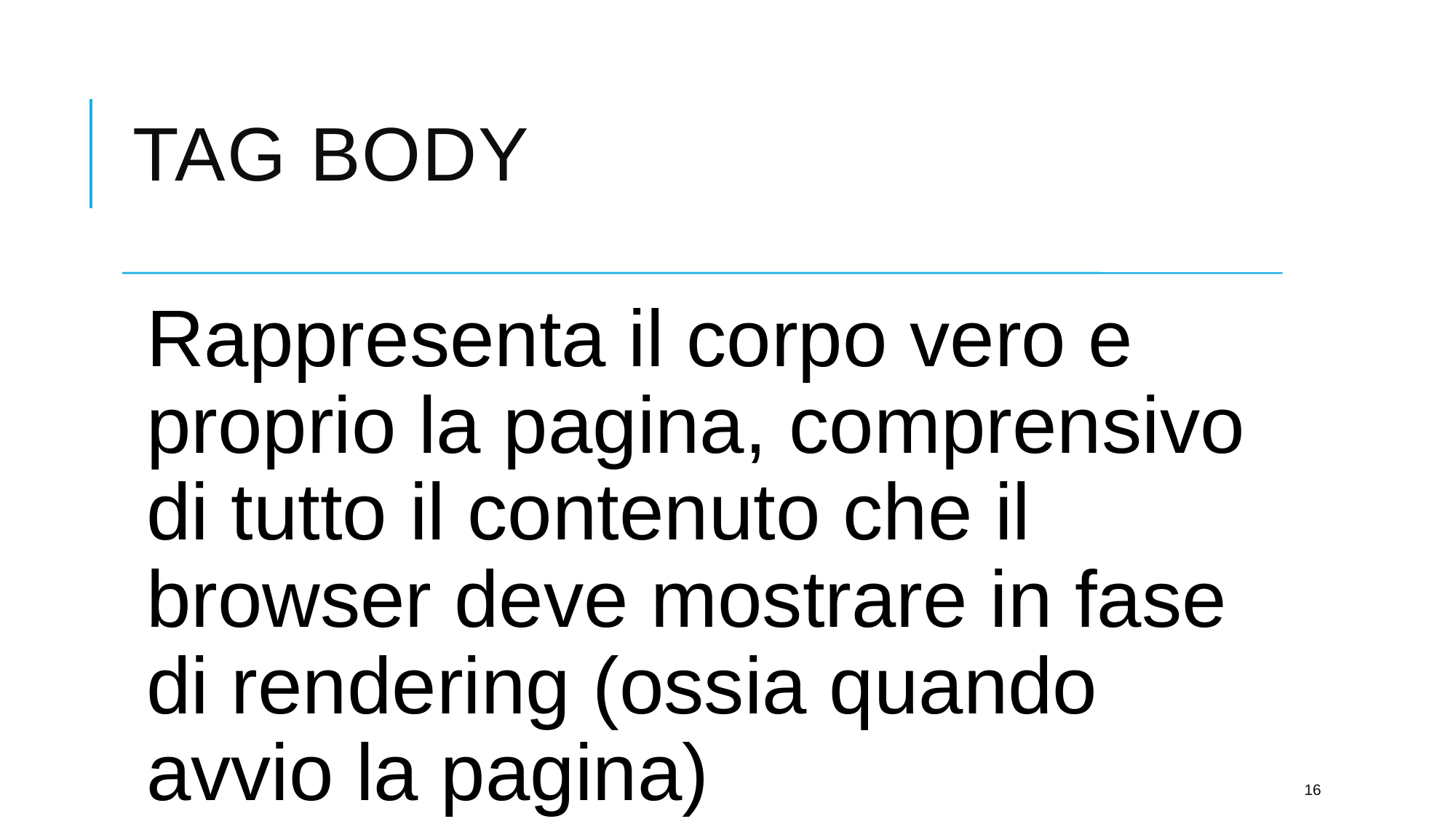

# Tag body
Rappresenta il corpo vero e proprio la pagina, comprensivo di tutto il contenuto che il browser deve mostrare in fase di rendering (ossia quando avvio la pagina)
16